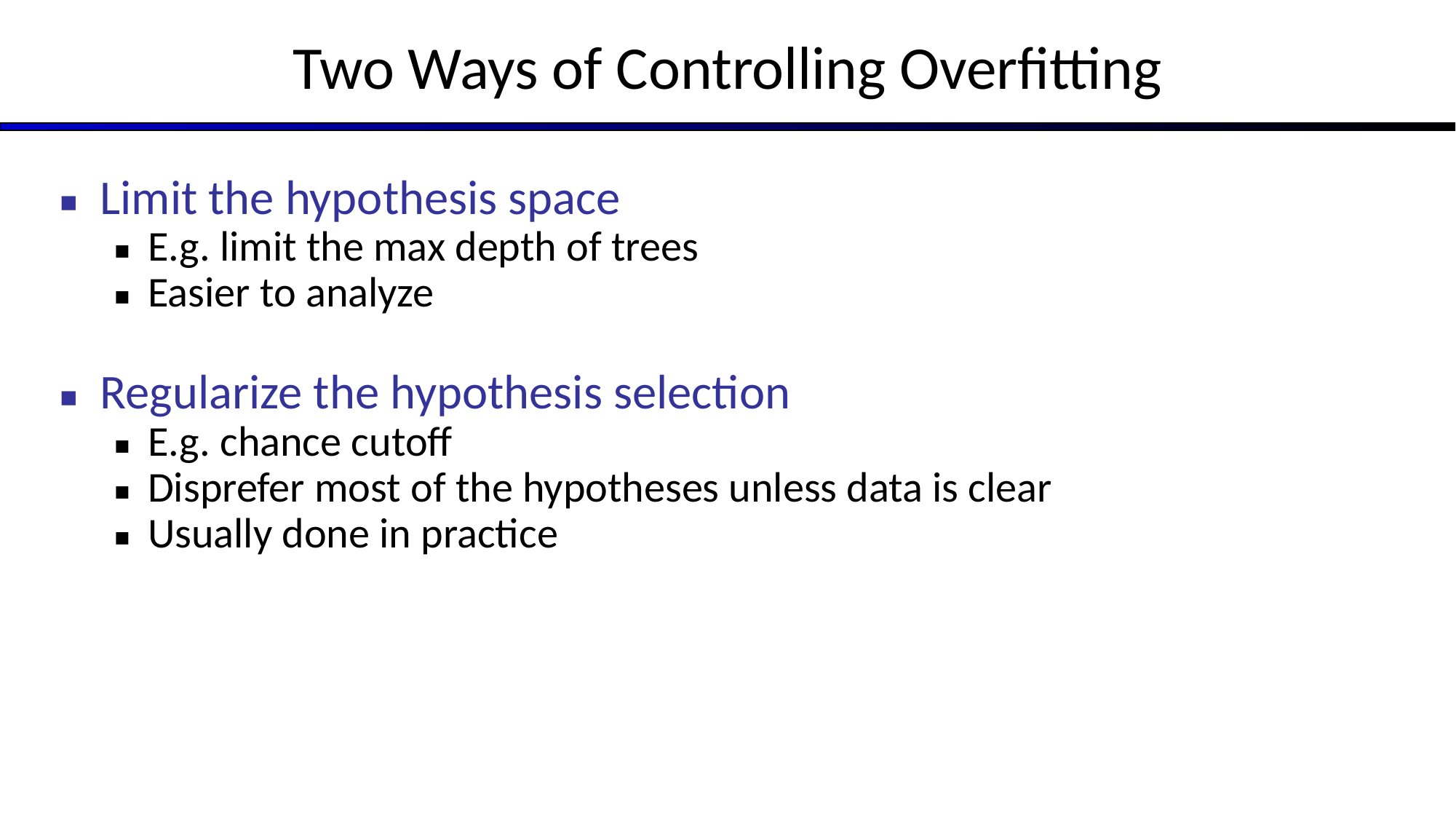

Two Ways of Controlling Overfitting
Limit the hypothesis space
E.g. limit the max depth of trees
Easier to analyze

Regularize the hypothesis selection
E.g. chance cutoff
Disprefer most of the hypotheses unless data is clear
Usually done in practice